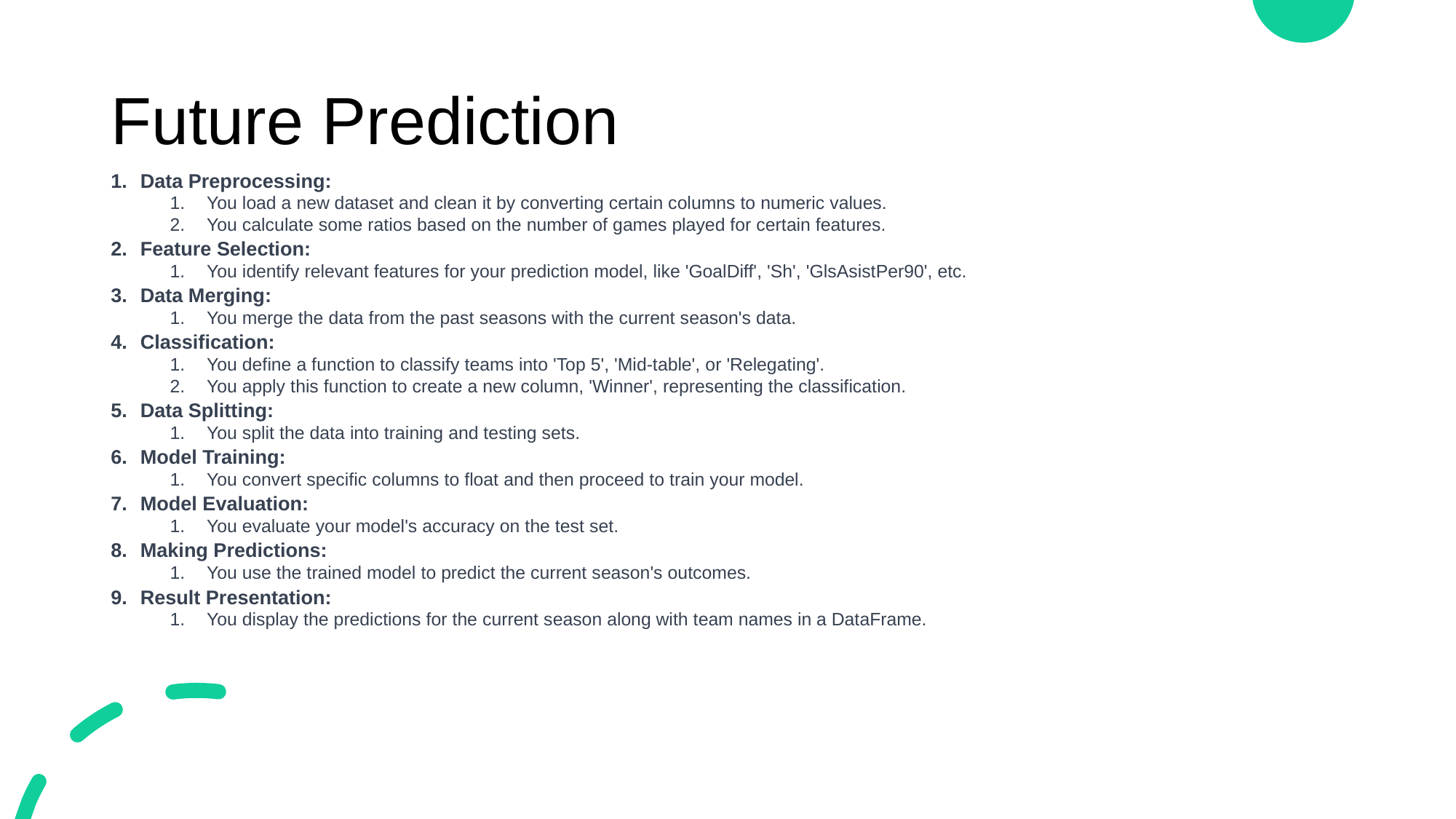

# Future Prediction
Data Preprocessing:
You load a new dataset and clean it by converting certain columns to numeric values.
You calculate some ratios based on the number of games played for certain features.
Feature Selection:
You identify relevant features for your prediction model, like 'GoalDiff', 'Sh', 'GlsAsistPer90', etc.
Data Merging:
You merge the data from the past seasons with the current season's data.
Classification:
You define a function to classify teams into 'Top 5', 'Mid-table', or 'Relegating'.
You apply this function to create a new column, 'Winner', representing the classification.
Data Splitting:
You split the data into training and testing sets.
Model Training:
You convert specific columns to float and then proceed to train your model.
Model Evaluation:
You evaluate your model's accuracy on the test set.
Making Predictions:
You use the trained model to predict the current season's outcomes.
Result Presentation:
You display the predictions for the current season along with team names in a DataFrame.